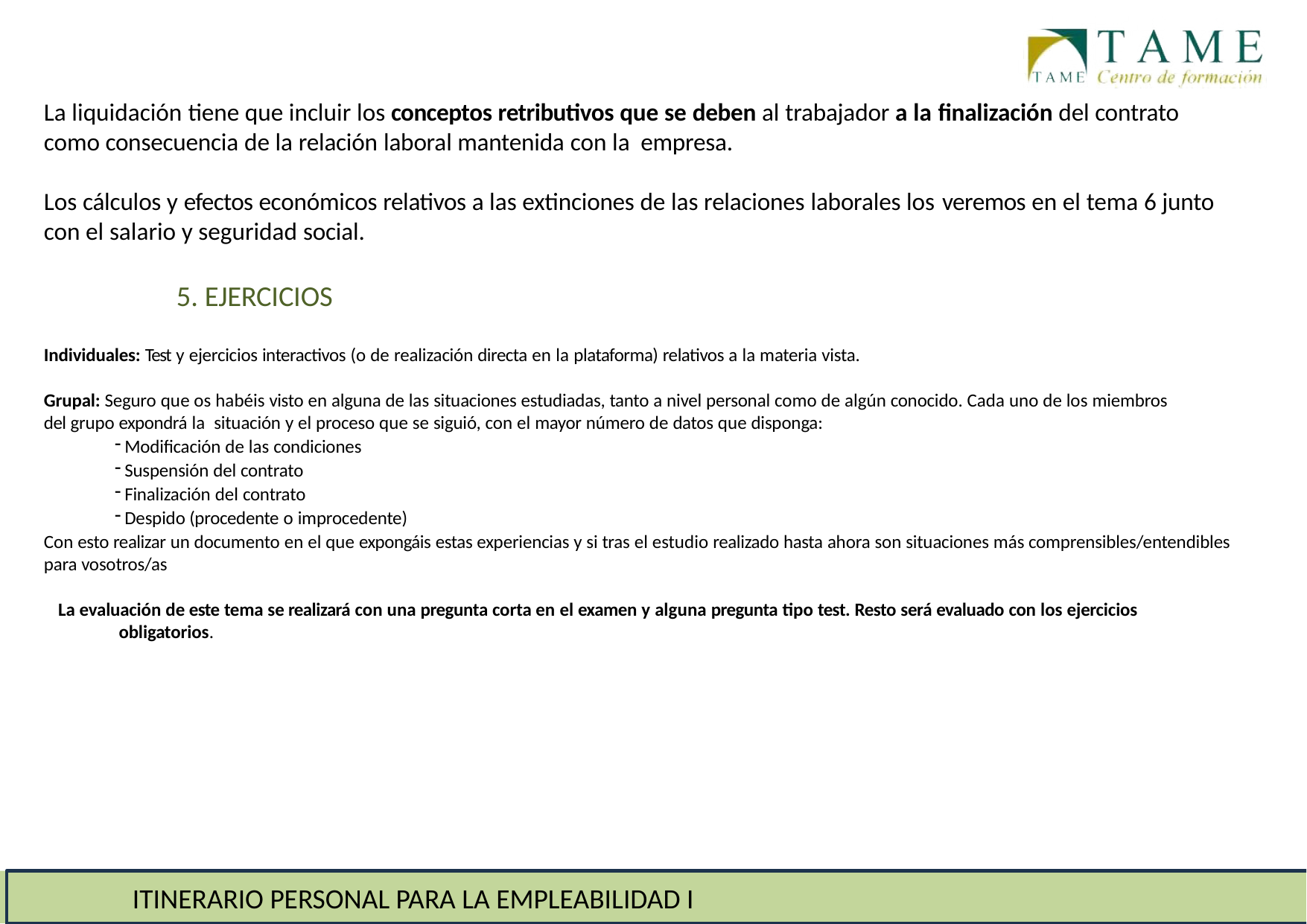

# La liquidación: sistema de cálculo
La liquidación tiene que incluir los conceptos retributivos que se deben al trabajador a la finalización del contrato como consecuencia de la relación laboral mantenida con la empresa.
Los cálculos y efectos económicos relativos a las extinciones de las relaciones laborales los veremos en el tema 6 junto con el salario y seguridad social.

5. EJERCICIOS
Individuales: Test y ejercicios interactivos (o de realización directa en la plataforma) relativos a la materia vista.

Grupal: Seguro que os habéis visto en alguna de las situaciones estudiadas, tanto a nivel personal como de algún conocido. Cada uno de los miembros del grupo expondrá la situación y el proceso que se siguió, con el mayor número de datos que disponga:
Modificación de las condiciones
Suspensión del contrato
Finalización del contrato
Despido (procedente o improcedente)
Con esto realizar un documento en el que expongáis estas experiencias y si tras el estudio realizado hasta ahora son situaciones más comprensibles/entendibles para vosotros/as

La evaluación de este tema se realizará con una pregunta corta en el examen y alguna pregunta tipo test. Resto será evaluado con los ejercicios obligatorios.